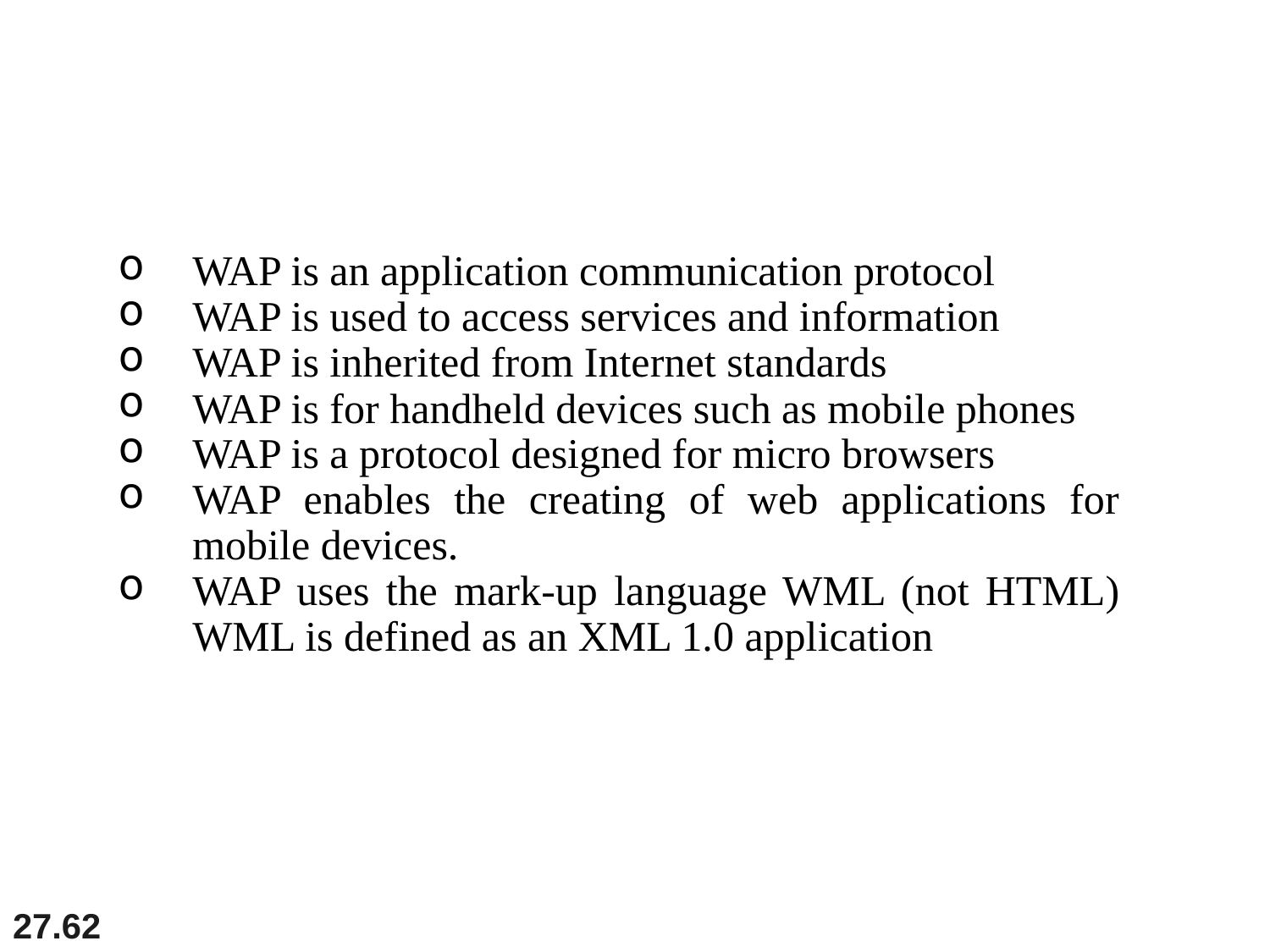

WAP is an application communication protocol
WAP is used to access services and information
WAP is inherited from Internet standards
WAP is for handheld devices such as mobile phones
WAP is a protocol designed for micro browsers
WAP enables the creating of web applications for mobile devices.
WAP uses the mark-up language WML (not HTML) WML is defined as an XML 1.0 application

27.62